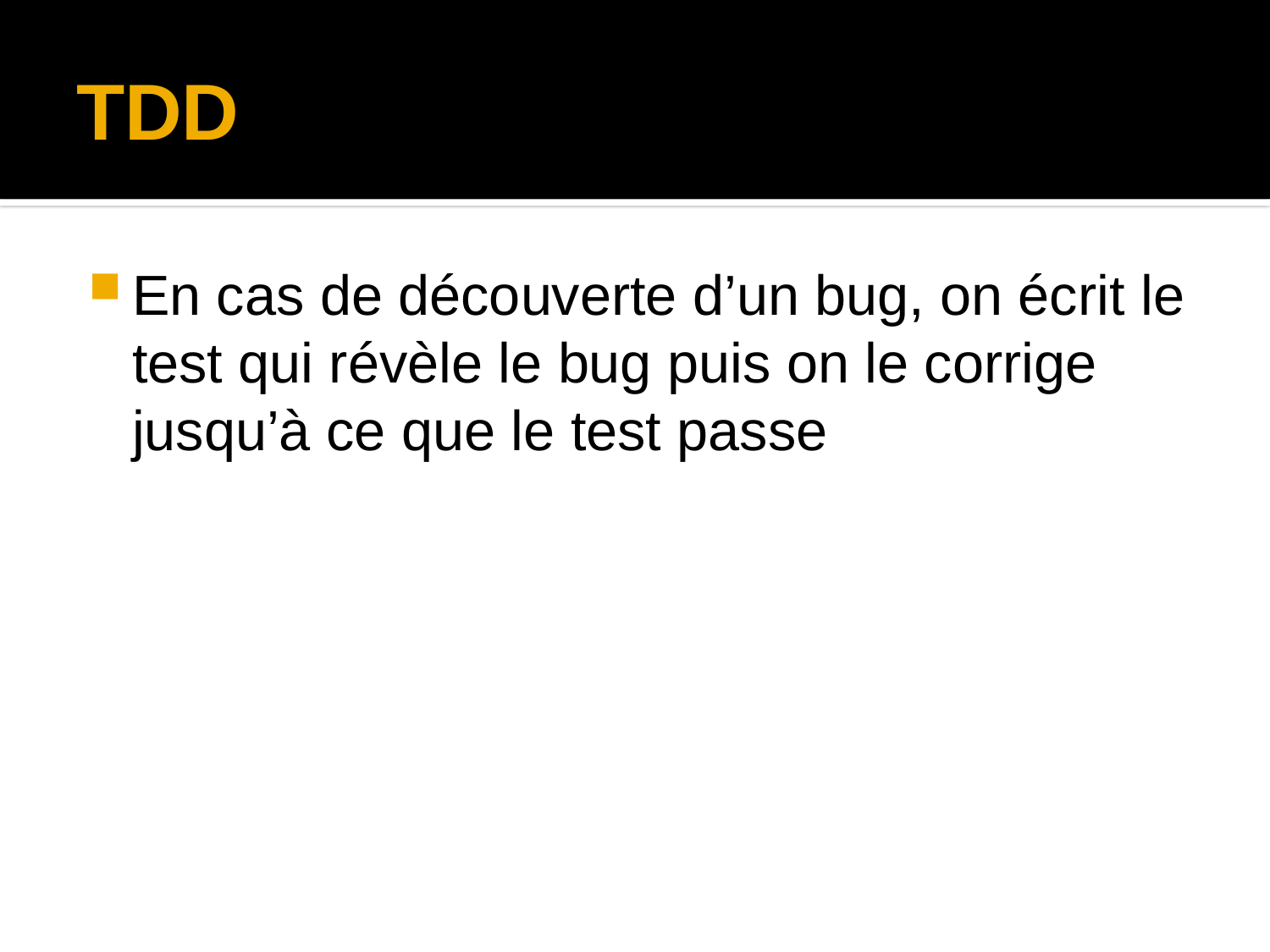

# TDD
En cas de découverte d’un bug, on écrit le test qui révèle le bug puis on le corrige jusqu’à ce que le test passe